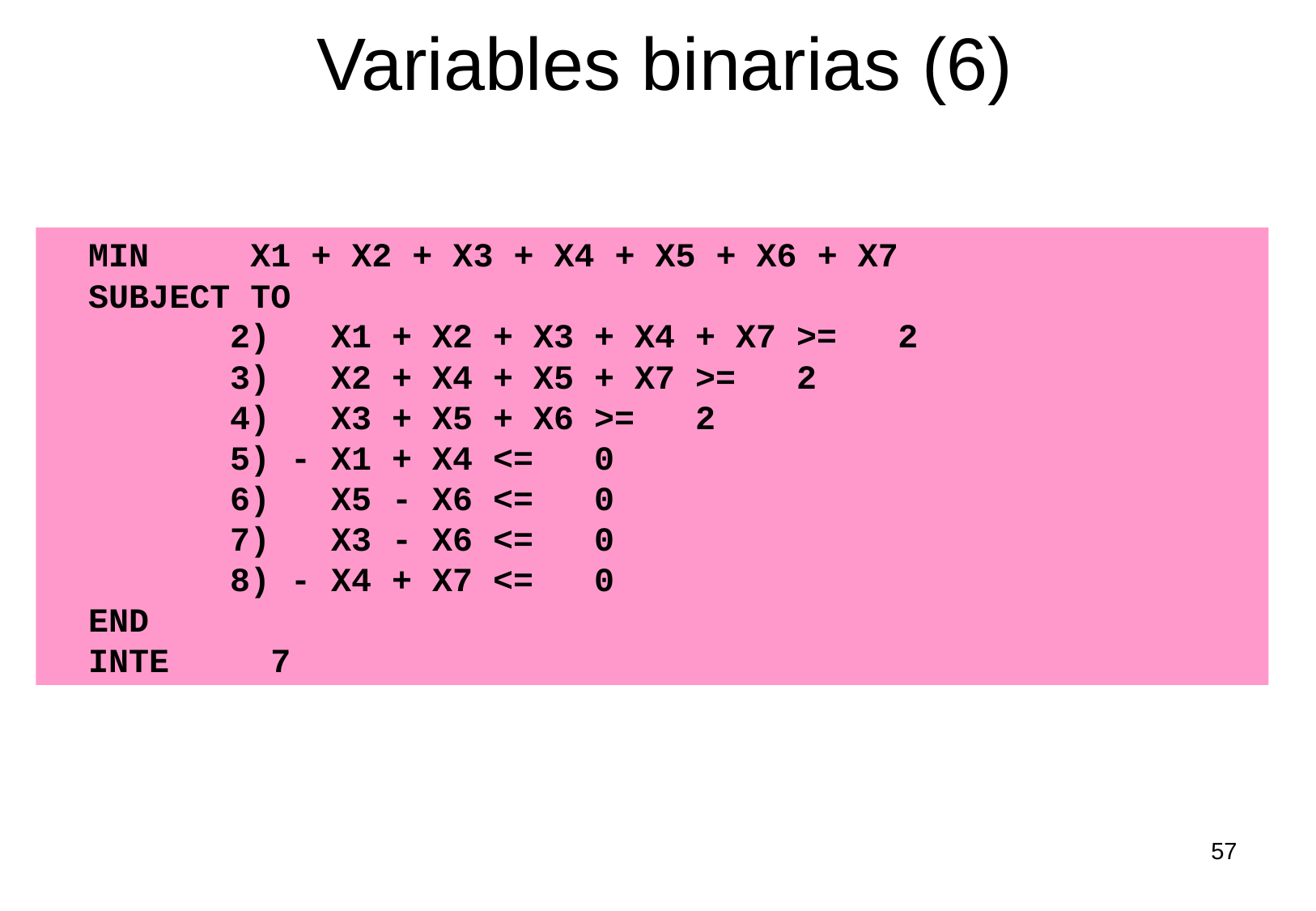

Variables binarias (6)
  MIN     X1 + X2 + X3 + X4 + X5 + X6 + X7
  SUBJECT TO
         2)   X1 + X2 + X3 + X4 + X7 >=   2
         3)   X2 + X4 + X5 + X7 >=   2
         4)   X3 + X5 + X6 >=   2
         5) - X1 + X4 <=   0
         6)   X5 - X6 <=   0
         7)   X3 - X6 <=   0
         8) - X4 + X7 <=   0
  END
  INTE     7
57